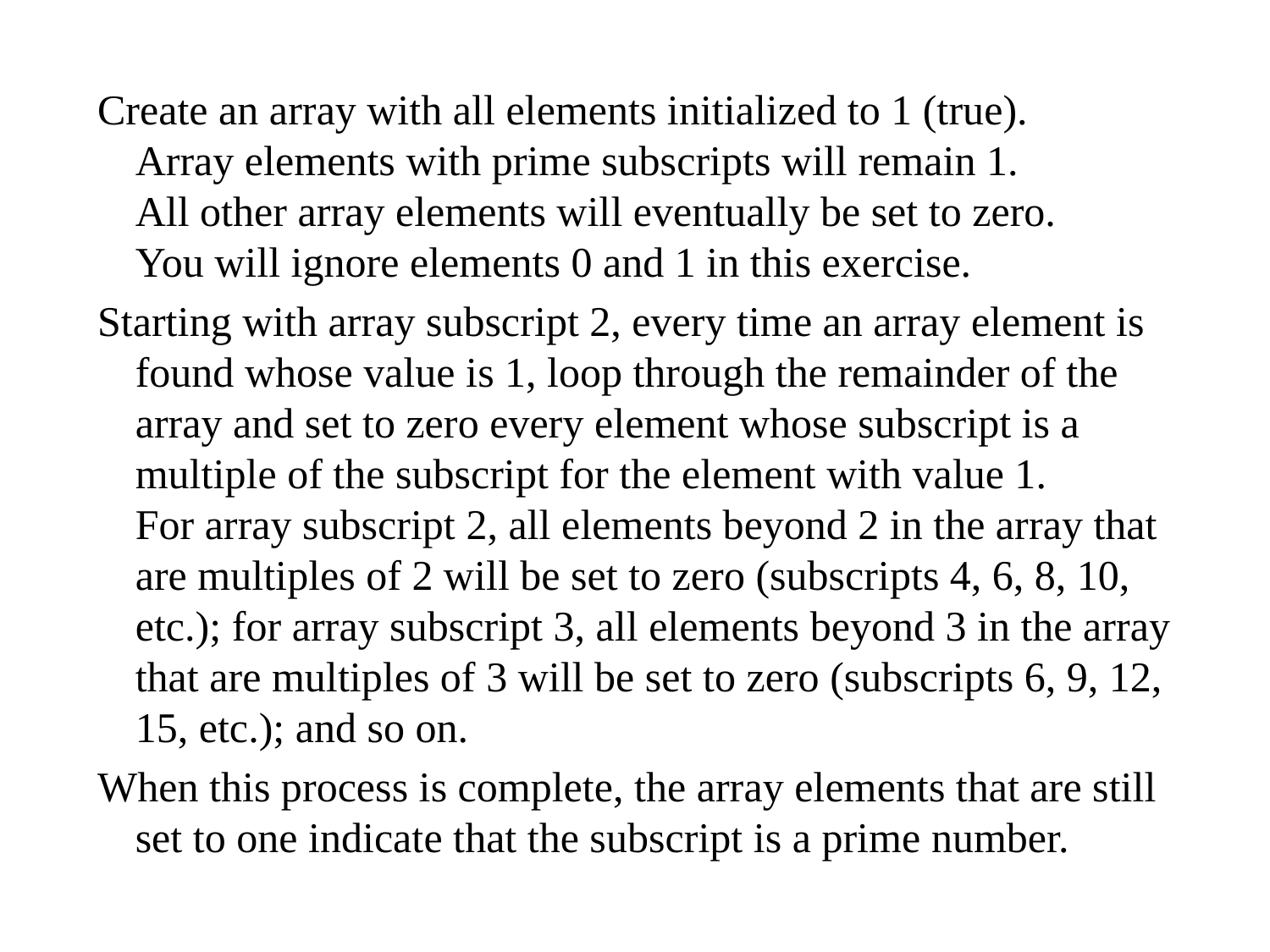

Create an array with all elements initialized to 1 (true).
	Array elements with prime subscripts will remain 1.
	All other array elements will eventually be set to zero.
	You will ignore elements 0 and 1 in this exercise.
Starting with array subscript 2, every time an array element is found whose value is 1, loop through the remainder of the array and set to zero every element whose subscript is a multiple of the subscript for the element with value 1.
	For array subscript 2, all elements beyond 2 in the array that are multiples of 2 will be set to zero (subscripts 4, 6, 8, 10, etc.); for array subscript 3, all elements beyond 3 in the array that are multiples of 3 will be set to zero (subscripts 6, 9, 12, 15, etc.); and so on.
When this process is complete, the array elements that are still set to one indicate that the subscript is a prime number.